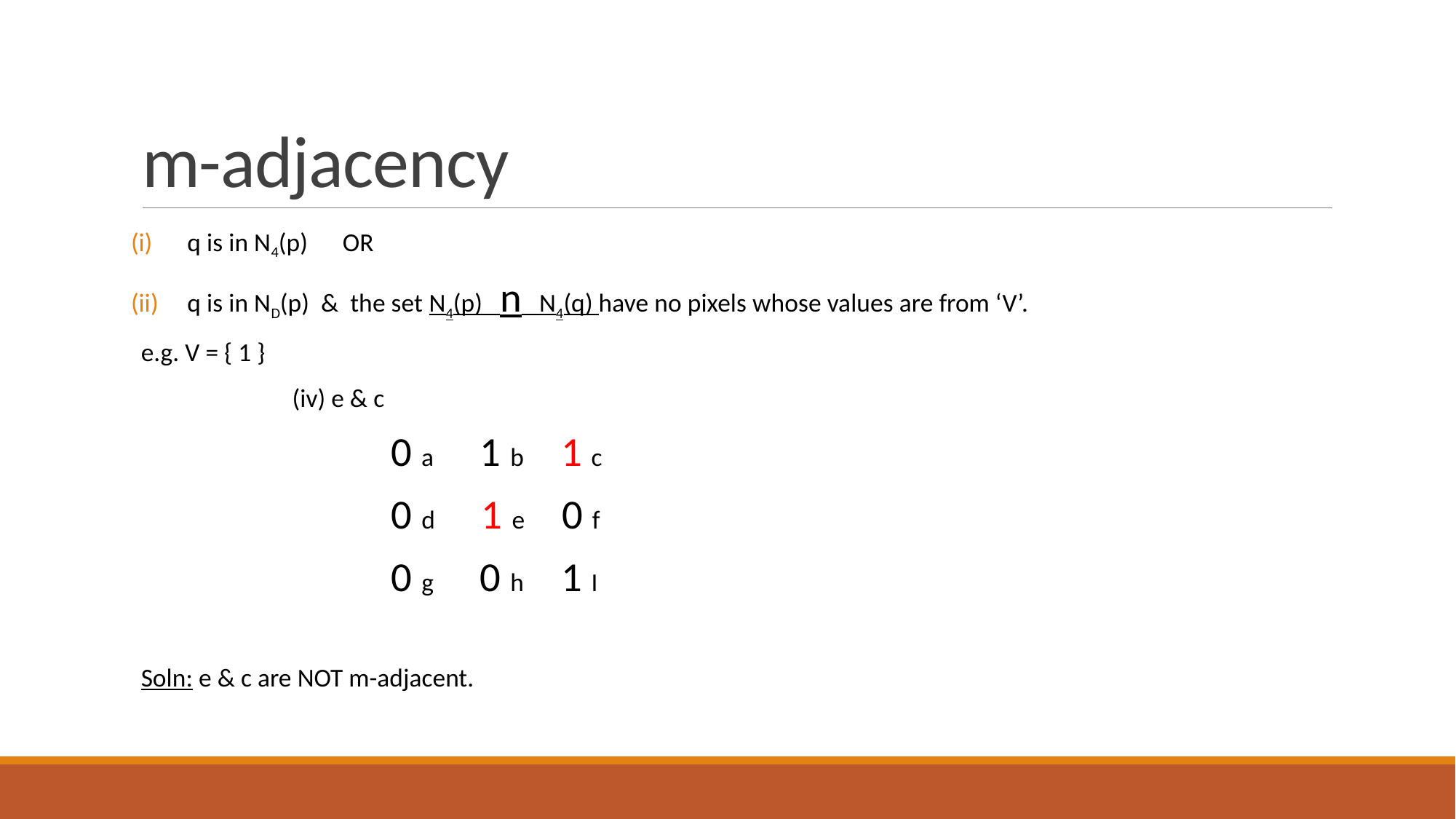

# m-adjacency
q is in N4(p)      OR
q is in ND(p)  &  the set N4(p)   n   N4(q) have no pixels whose values are from ‘V’.
e.g. V = { 1 }
                          (iv) e & c
                                           0 a     1 b    1 c
                           0 d     1 e    0 f
                           0 g     0 h    1 I

Soln: e & c are NOT m-adjacent.